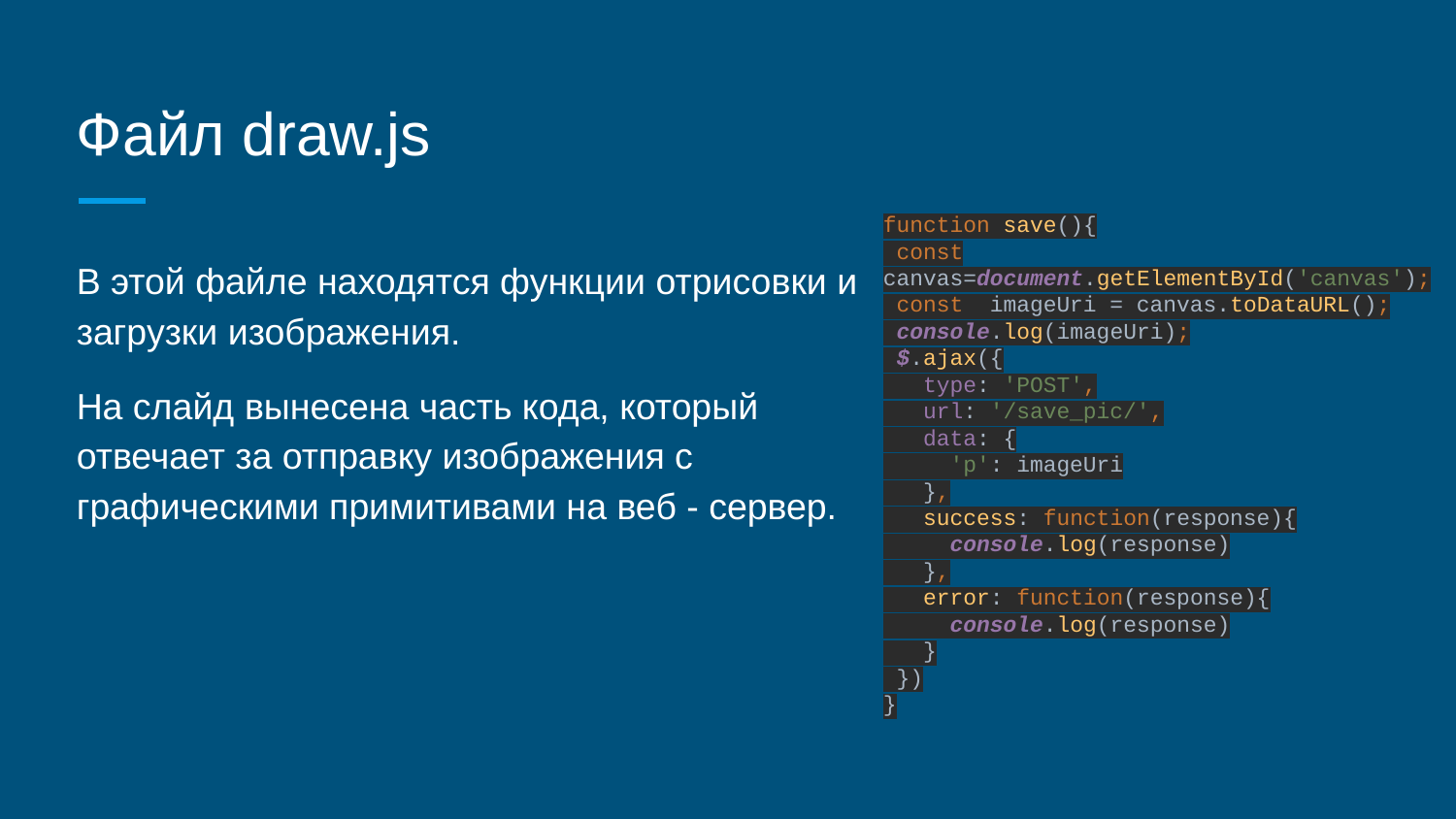

# Файл draw.js
function save(){
 const canvas=document.getElementById('canvas');
 const  imageUri = canvas.toDataURL();
 console.log(imageUri);
 $.ajax({
   type: 'POST',
   url: '/save_pic/',
   data: {
     'p': imageUri
   },
   success: function(response){
     console.log(response)
   },
   error: function(response){
     console.log(response)
   }
 })
}
В этой файле находятся функции отрисовки и загрузки изображения.
На слайд вынесена часть кода, который отвечает за отправку изображения с графическими примитивами на веб - сервер.